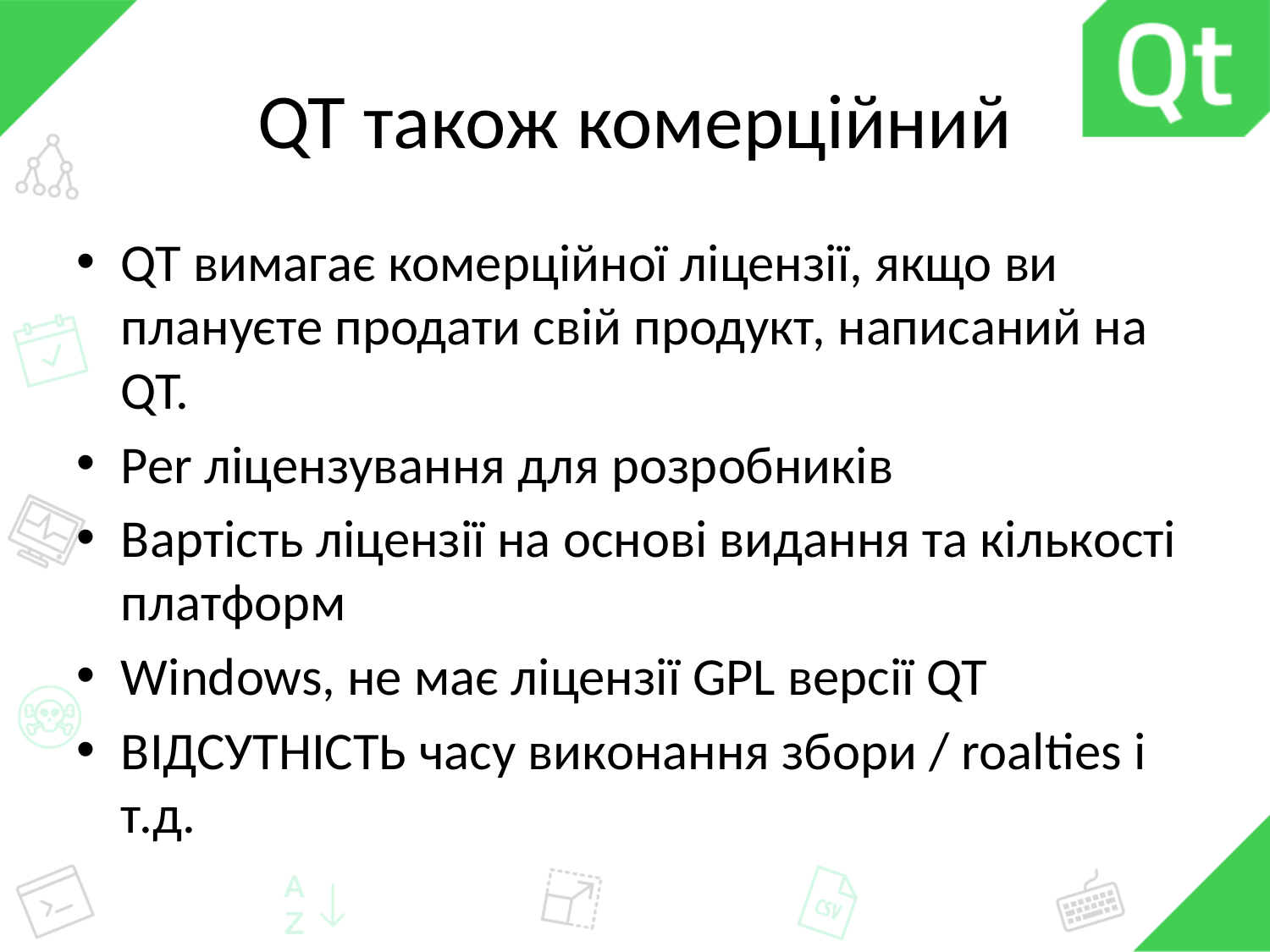

# QT також комерційний
QT вимагає комерційної ліцензії, якщо ви плануєте продати свій продукт, написаний на QT.
Per ліцензування для розробників
Вартість ліцензії на основі видання та кількості платформ
Windows, не має ліцензії GPL версії QT
ВІДСУТНІСТЬ часу виконання збори / roalties і т.д.